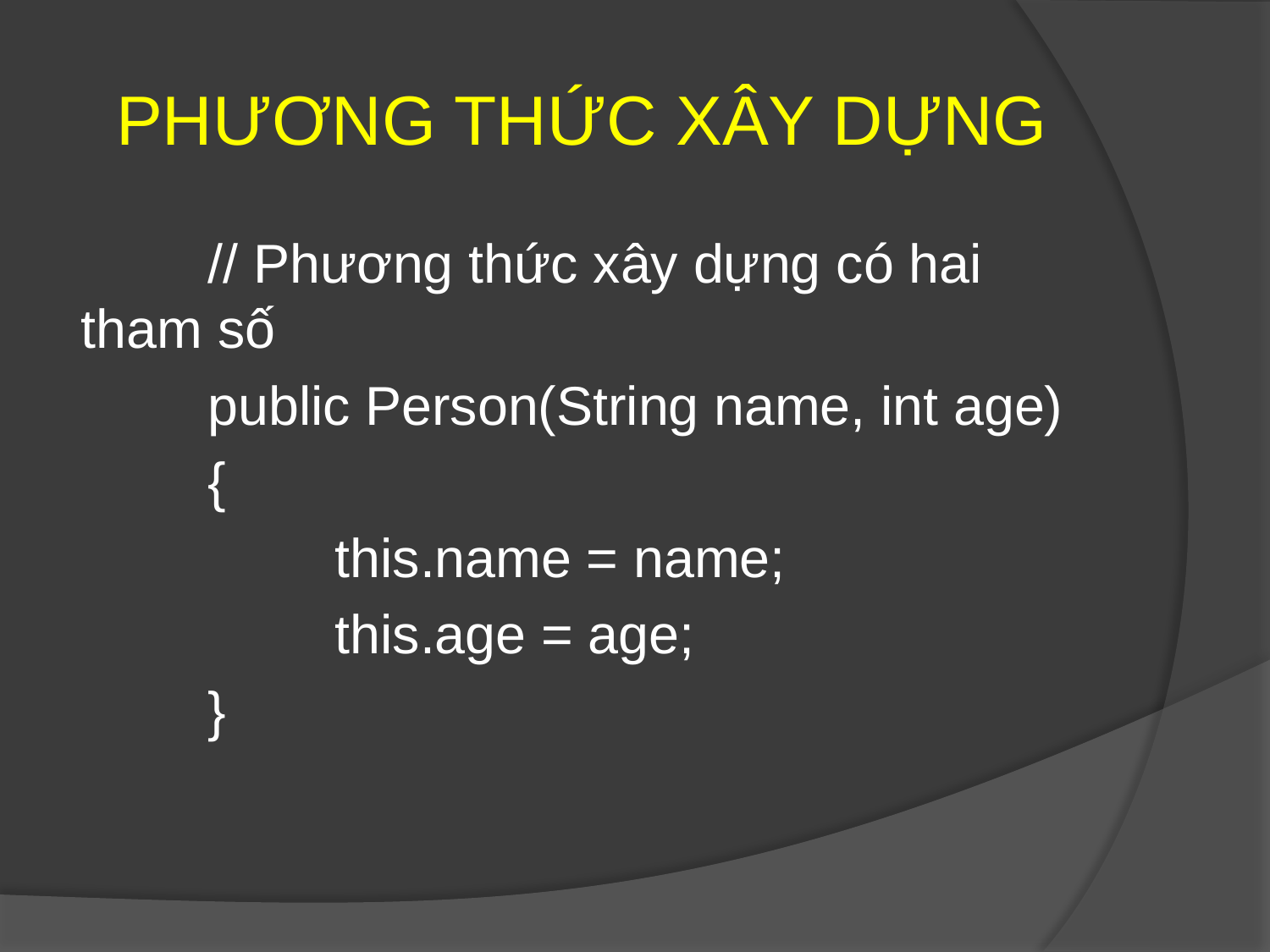

# PHƯƠNG THỨC XÂY DỰNG
	// Phương thức xây dựng có hai tham số
	public Person(String name, int age)
	{
		this.name = name;
		this.age = age;
	}